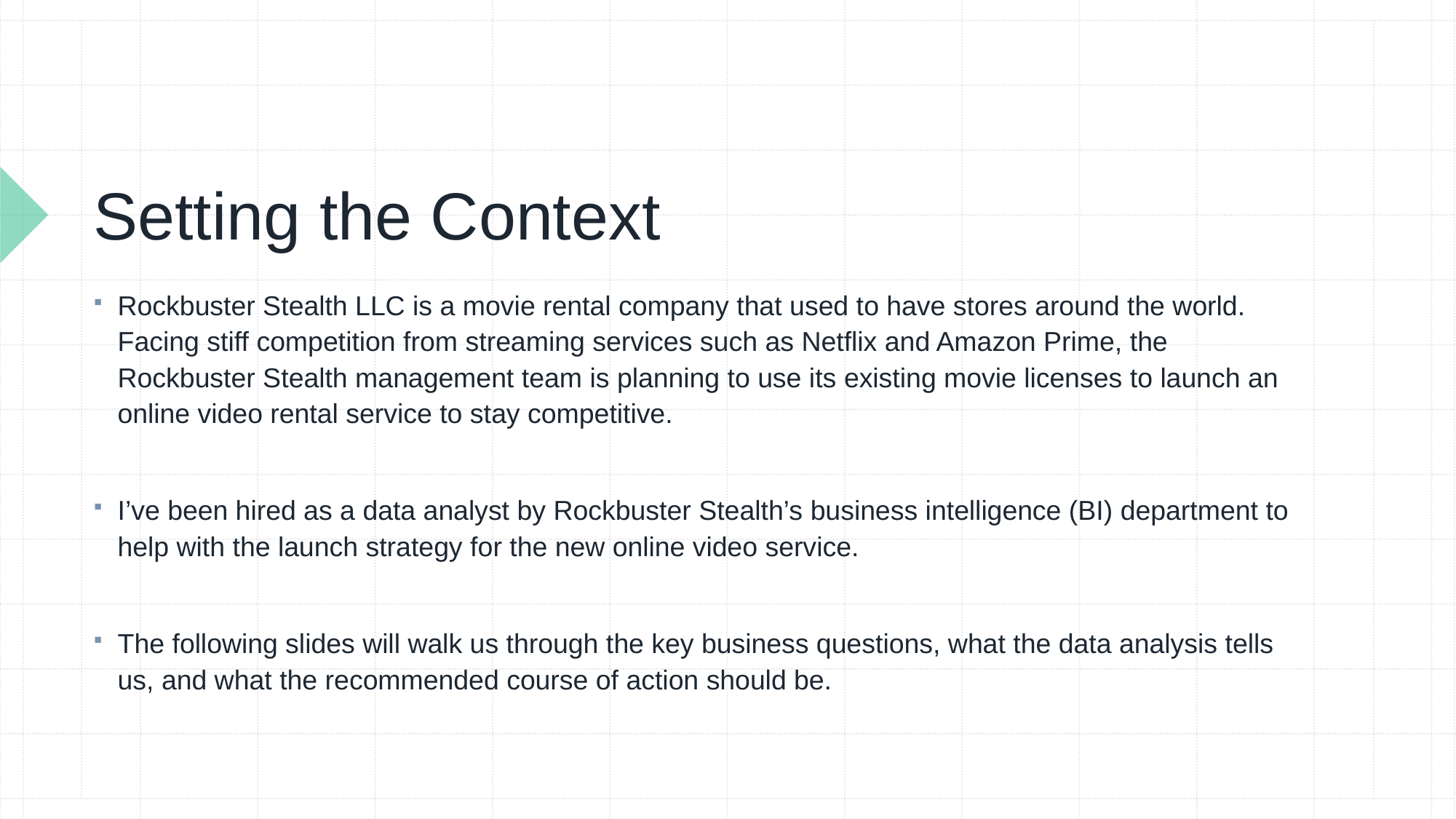

# Setting the Context
Rockbuster Stealth LLC is a movie rental company that used to have stores around the world. Facing stiff competition from streaming services such as Netflix and Amazon Prime, the Rockbuster Stealth management team is planning to use its existing movie licenses to launch an online video rental service to stay competitive.

I’ve been hired as a data analyst by Rockbuster Stealth’s business intelligence (BI) department to help with the launch strategy for the new online video service.

The following slides will walk us through the key business questions, what the data analysis tells us, and what the recommended course of action should be.